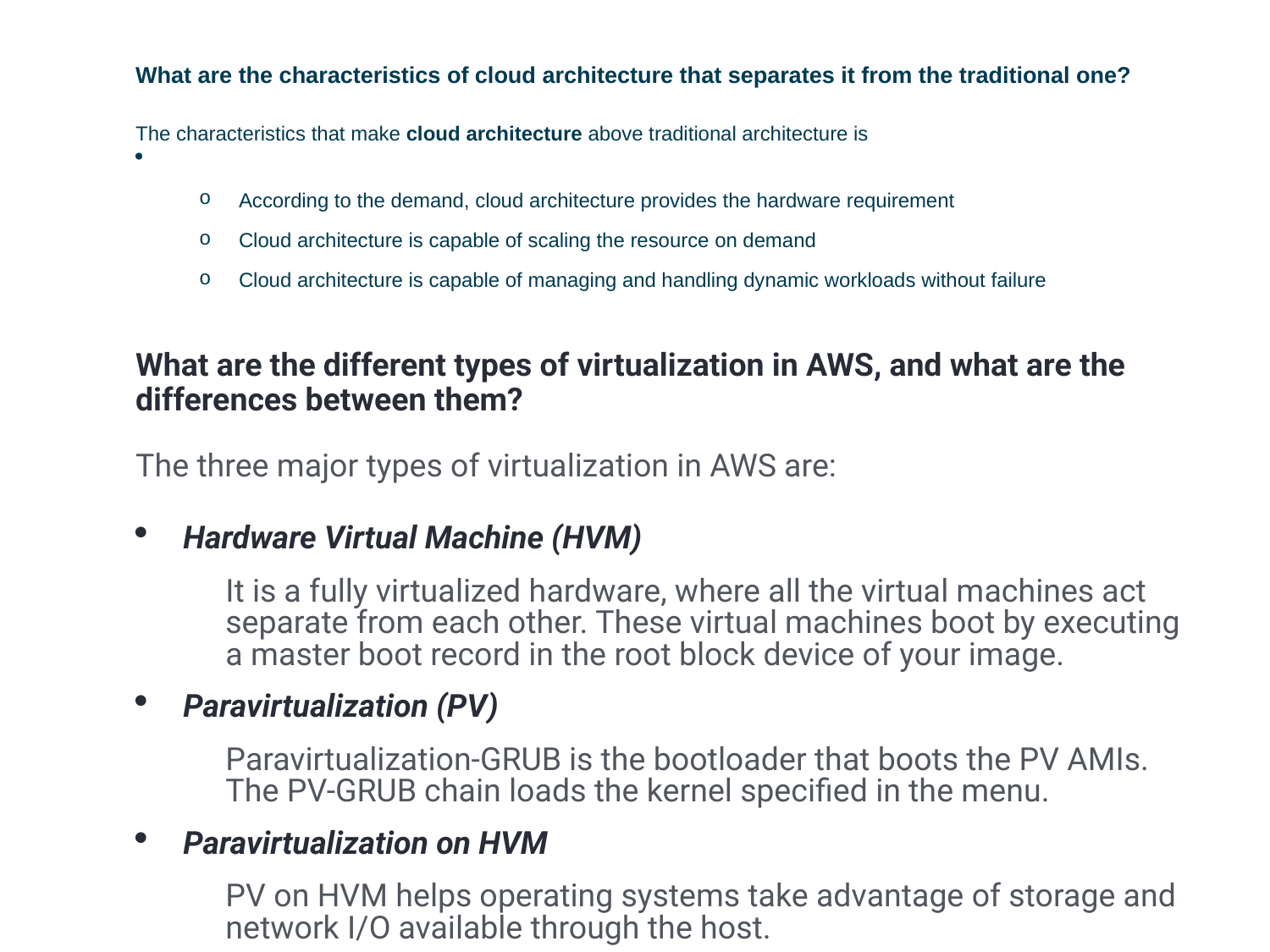

What are the characteristics of cloud architecture that separates it from the traditional one?

The characteristics that make cloud architecture above traditional architecture is

According to the demand, cloud architecture provides the hardware requirement
Cloud architecture is capable of scaling the resource on demand
Cloud architecture is capable of managing and handling dynamic workloads without failure
What are the different types of virtualization in AWS, and what are the differences between them?
The three major types of virtualization in AWS are:
Hardware Virtual Machine (HVM)
It is a fully virtualized hardware, where all the virtual machines act separate from each other. These virtual machines boot by executing a master boot record in the root block device of your image.
Paravirtualization (PV)
Paravirtualization-GRUB is the bootloader that boots the PV AMIs. The PV-GRUB chain loads the kernel specified in the menu.
Paravirtualization on HVM
PV on HVM helps operating systems take advantage of storage and network I/O available through the host.